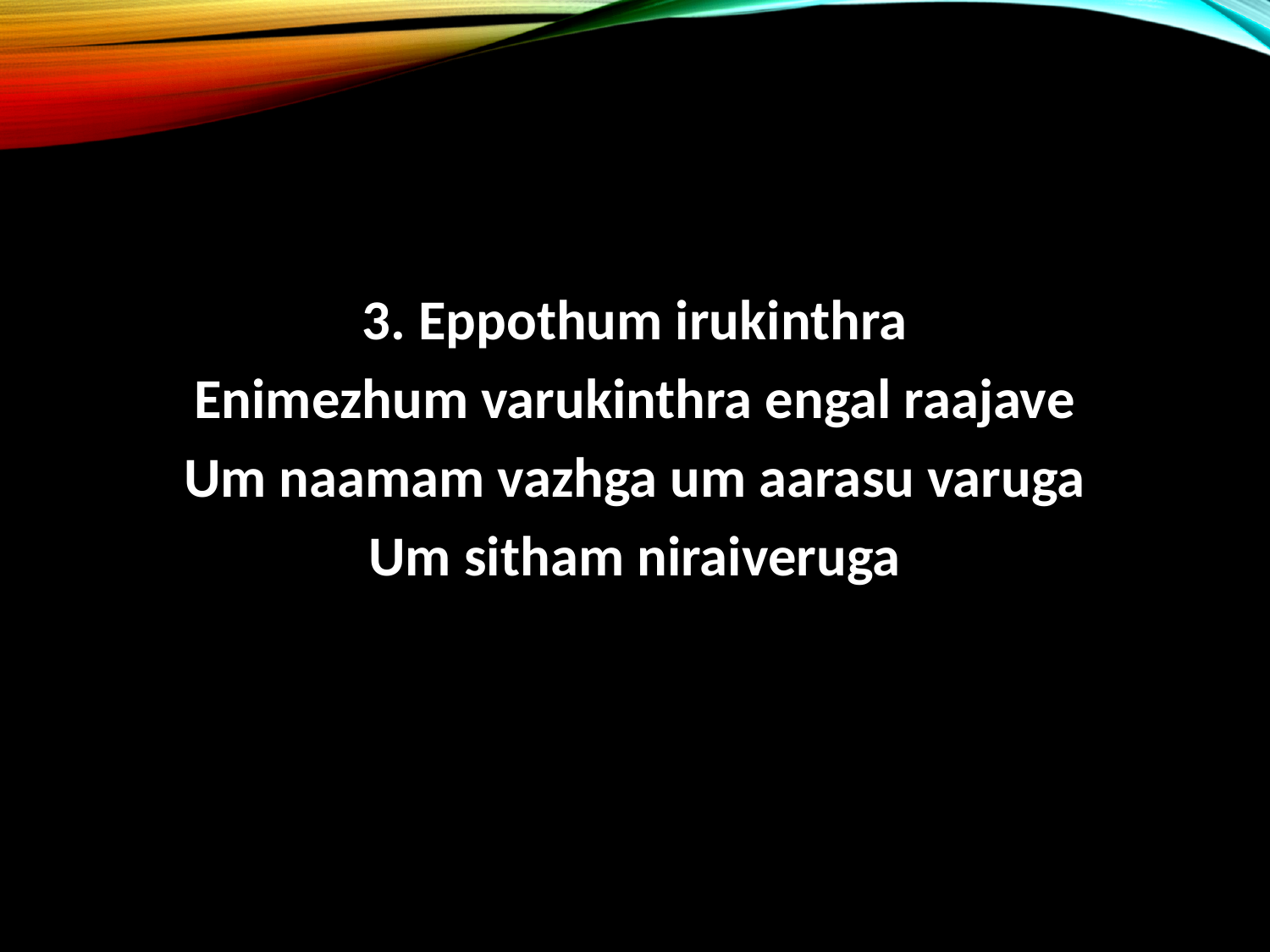

3. Eppothum irukinthra
Enimezhum varukinthra engal raajave
Um naamam vazhga um aarasu varuga
Um sitham niraiveruga